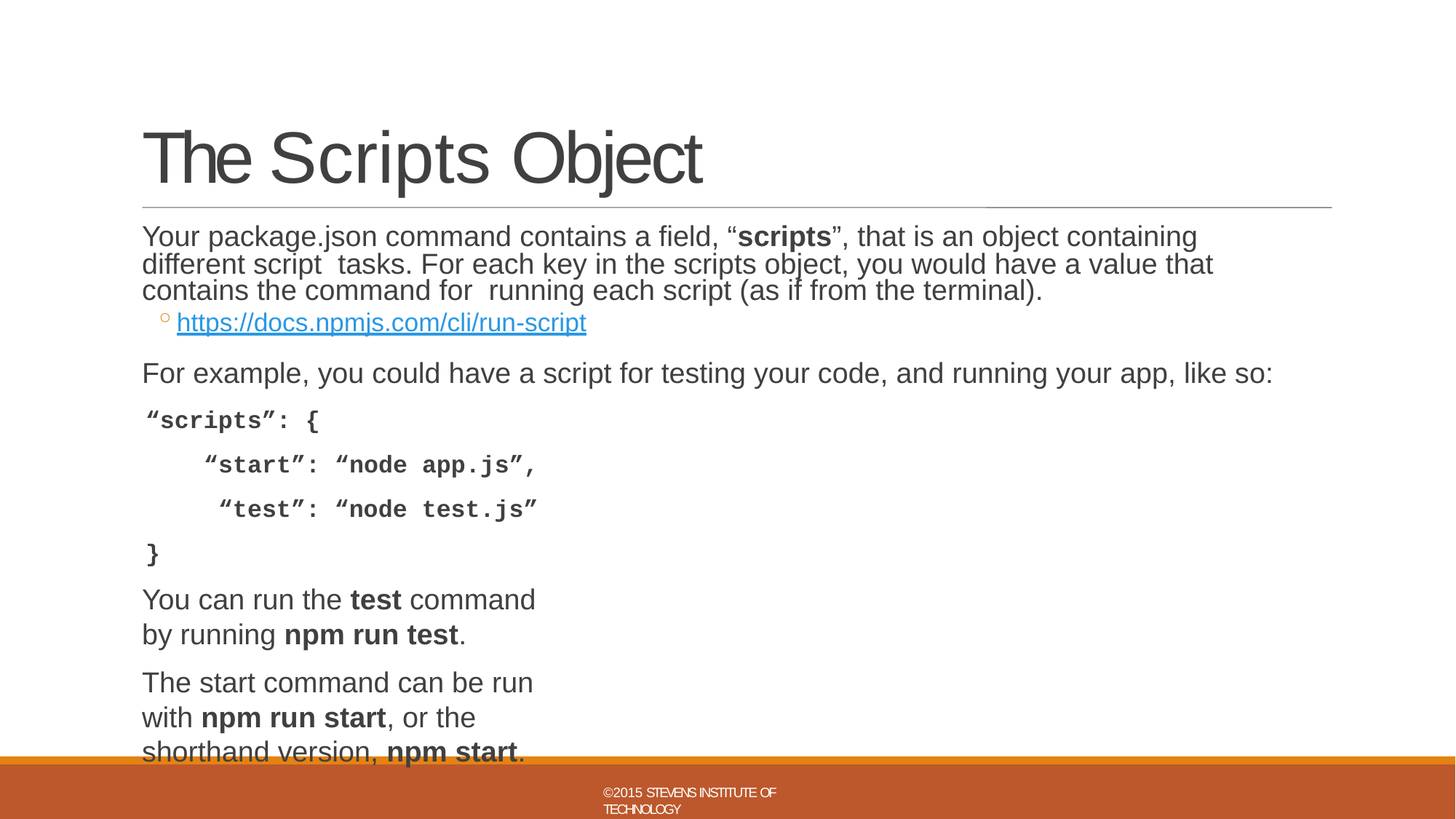

# The Scripts Object
Your package.json command contains a field, “scripts”, that is an object containing different script  tasks. For each key in the scripts object, you would have a value that contains the command for  running each script (as if from the terminal).
https://docs.npmjs.com/cli/run-script
For example, you could have a script for testing your code, and running your app, like so:
“scripts”: {
“start”: “node app.js”,  “test”: “node test.js”
}
You can run the test command by running npm run test.
The start command can be run with npm run start, or the shorthand version, npm start.
©2015 STEVENS INSTITUTE OF TECHNOLOGY